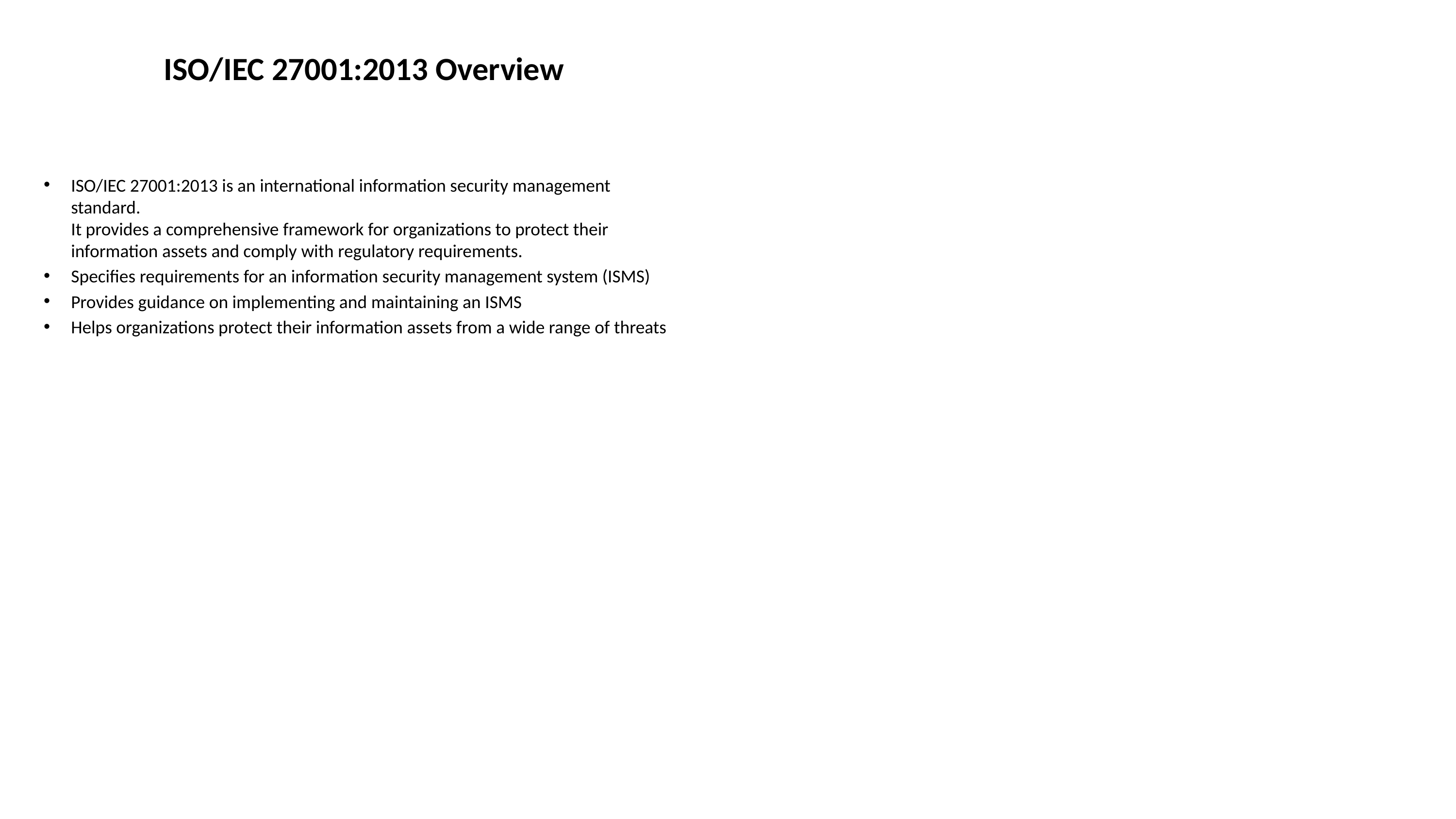

# ISO/IEC 27001:2013 Overview

ISO/IEC 27001:2013 is an international information security management standard.
It provides a comprehensive framework for organizations to protect their information assets and comply with regulatory requirements.
Specifies requirements for an information security management system (ISMS)
Provides guidance on implementing and maintaining an ISMS
Helps organizations protect their information assets from a wide range of threats